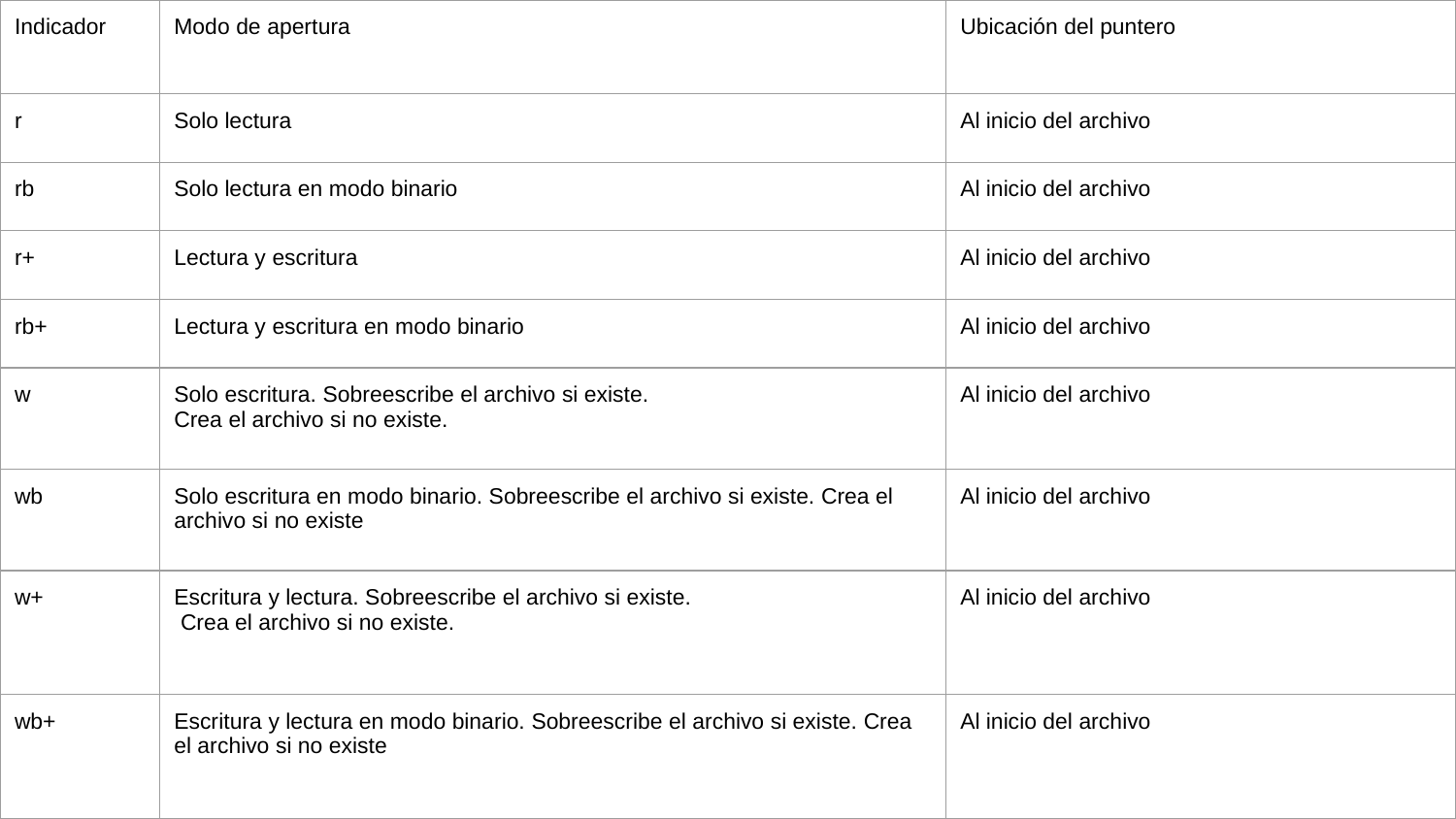

| Indicador | Modo de apertura | Ubicación del puntero |
| --- | --- | --- |
| r | Solo lectura | Al inicio del archivo |
| rb | Solo lectura en modo binario | Al inicio del archivo |
| r+ | Lectura y escritura | Al inicio del archivo |
| rb+ | Lectura y escritura en modo binario | Al inicio del archivo |
| w | Solo escritura. Sobreescribe el archivo si existe. Crea el archivo si no existe. | Al inicio del archivo |
| wb | Solo escritura en modo binario. Sobreescribe el archivo si existe. Crea el archivo si no existe | Al inicio del archivo |
| w+ | Escritura y lectura. Sobreescribe el archivo si existe. Crea el archivo si no existe. | Al inicio del archivo |
| wb+ | Escritura y lectura en modo binario. Sobreescribe el archivo si existe. Crea el archivo si no existe | Al inicio del archivo |